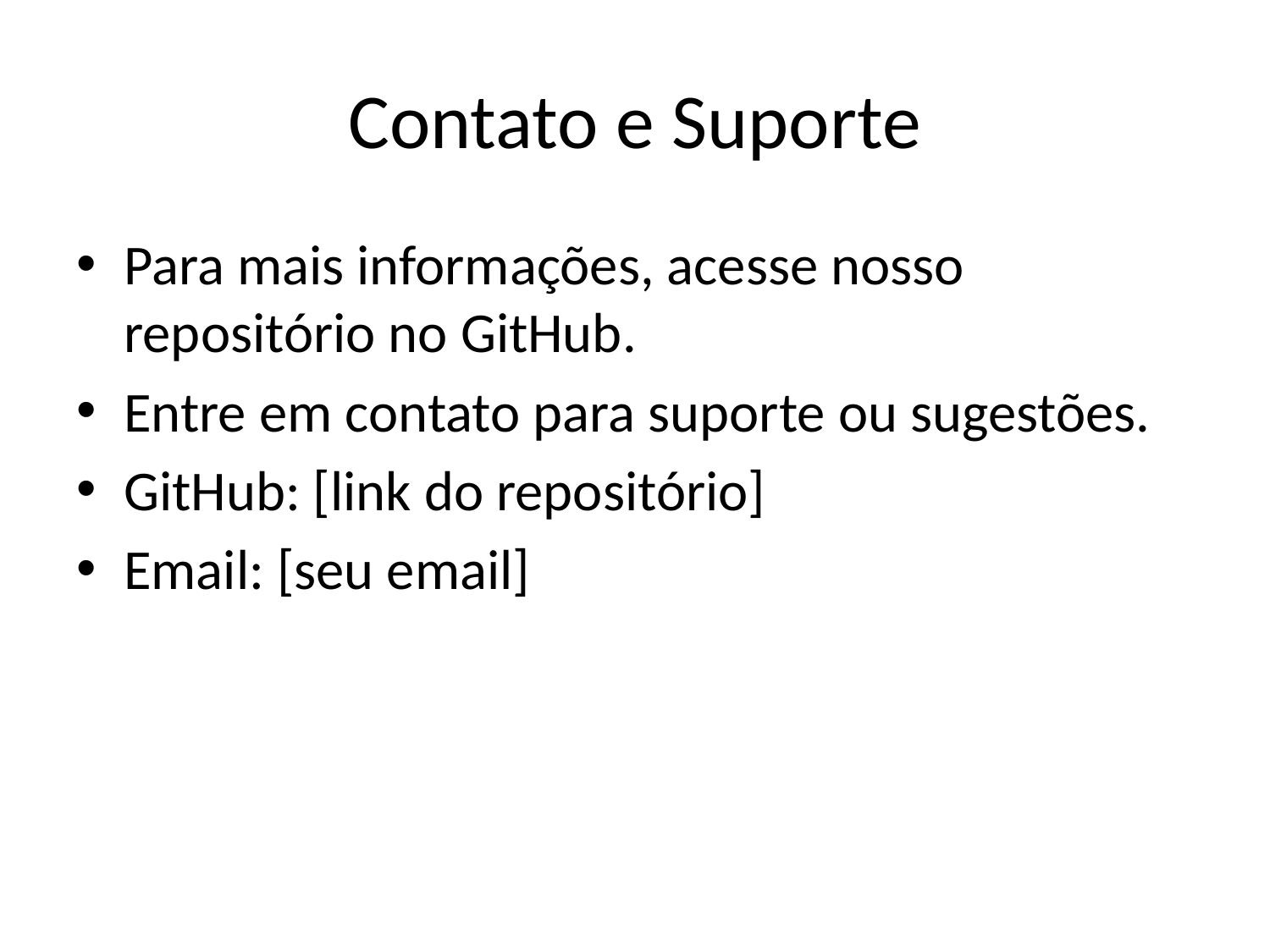

# Contato e Suporte
Para mais informações, acesse nosso repositório no GitHub.
Entre em contato para suporte ou sugestões.
GitHub: [link do repositório]
Email: [seu email]